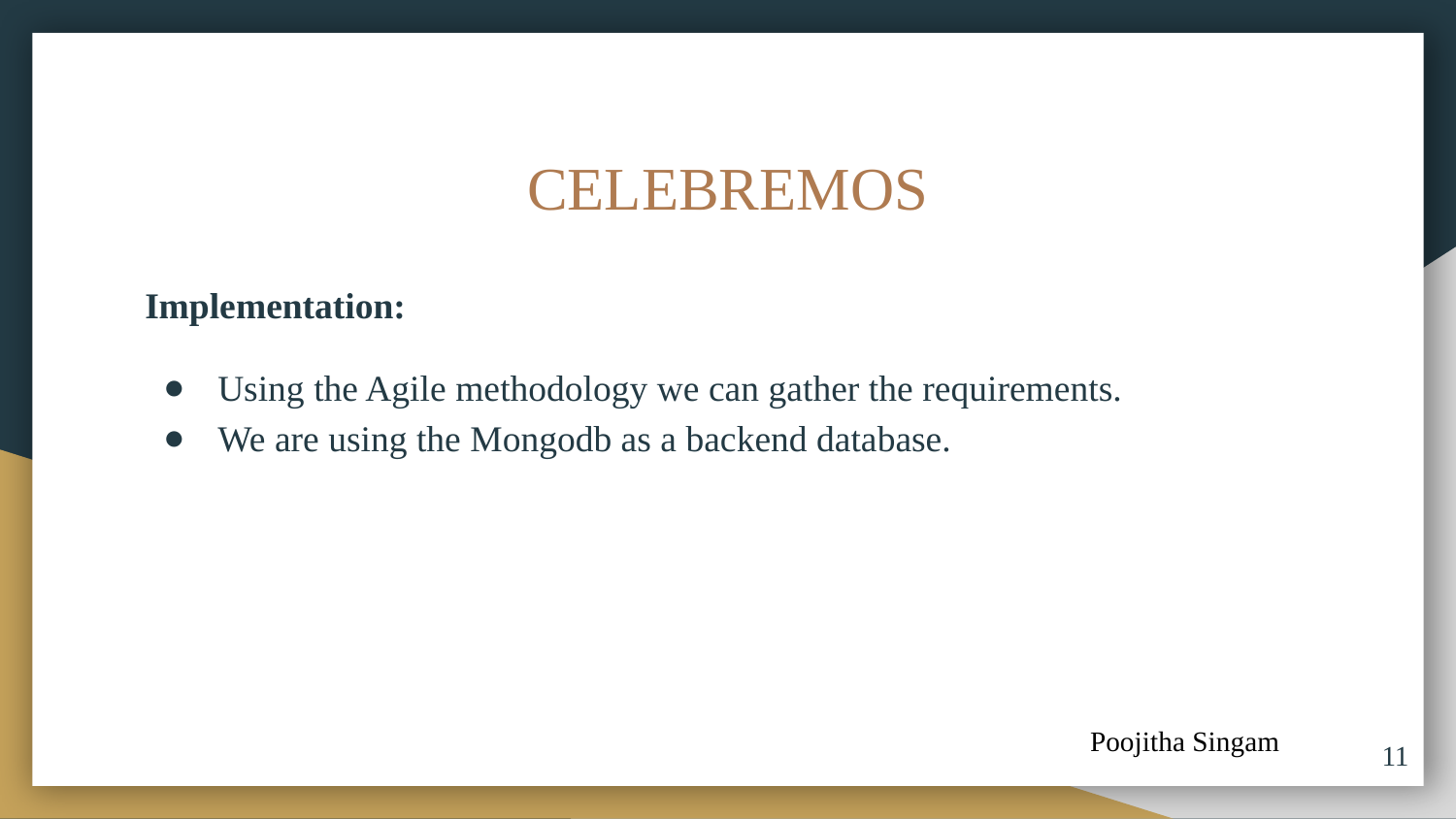

# CELEBREMOS
Implementation:
Using the Agile methodology we can gather the requirements.
We are using the Mongodb as a backend database.
Poojitha Singam
11